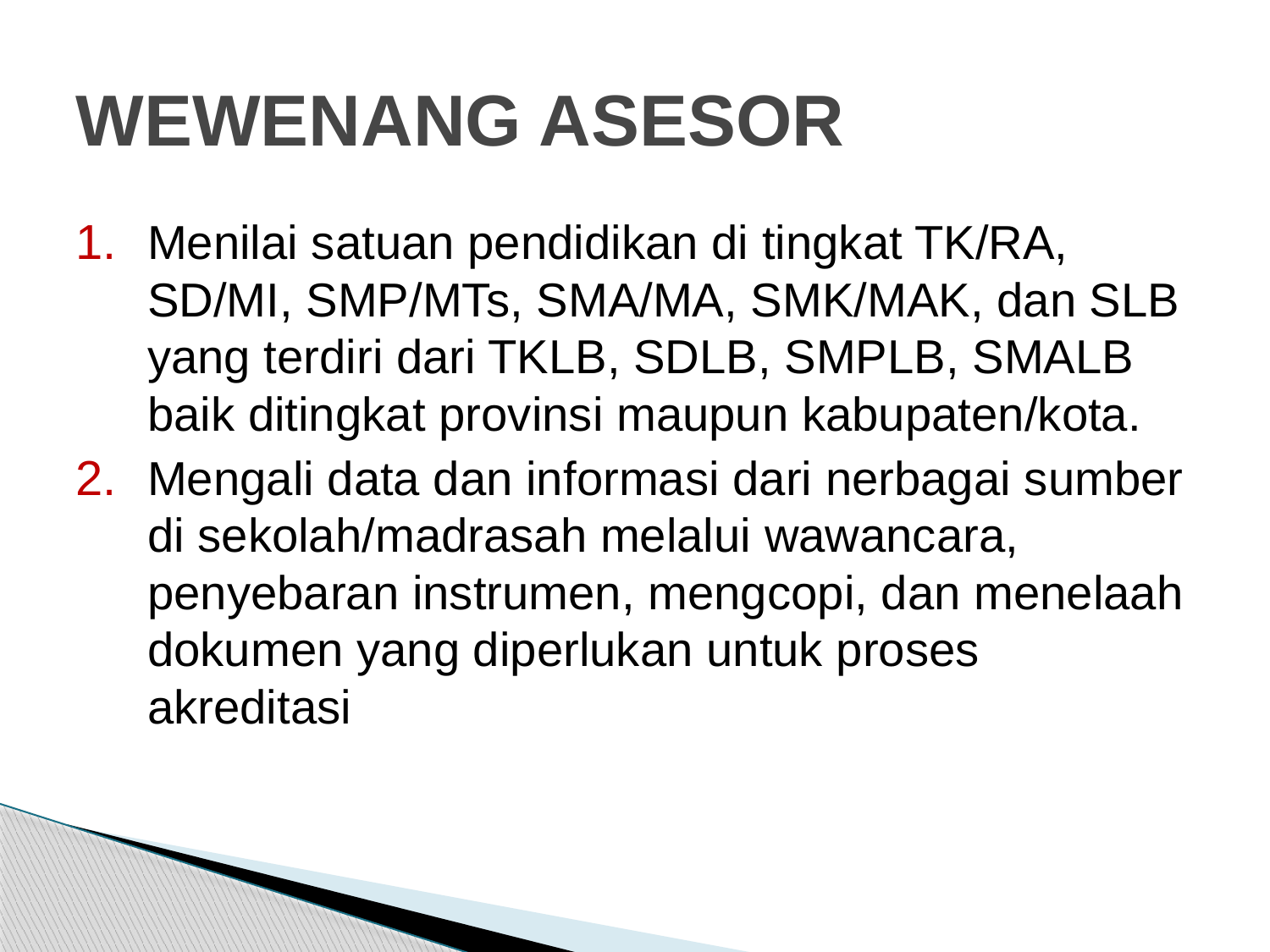

# WEWENANG ASESOR
Menilai satuan pendidikan di tingkat TK/RA, SD/MI, SMP/MTs, SMA/MA, SMK/MAK, dan SLB yang terdiri dari TKLB, SDLB, SMPLB, SMALB baik ditingkat provinsi maupun kabupaten/kota.
Mengali data dan informasi dari nerbagai sumber di sekolah/madrasah melalui wawancara, penyebaran instrumen, mengcopi, dan menelaah dokumen yang diperlukan untuk proses akreditasi